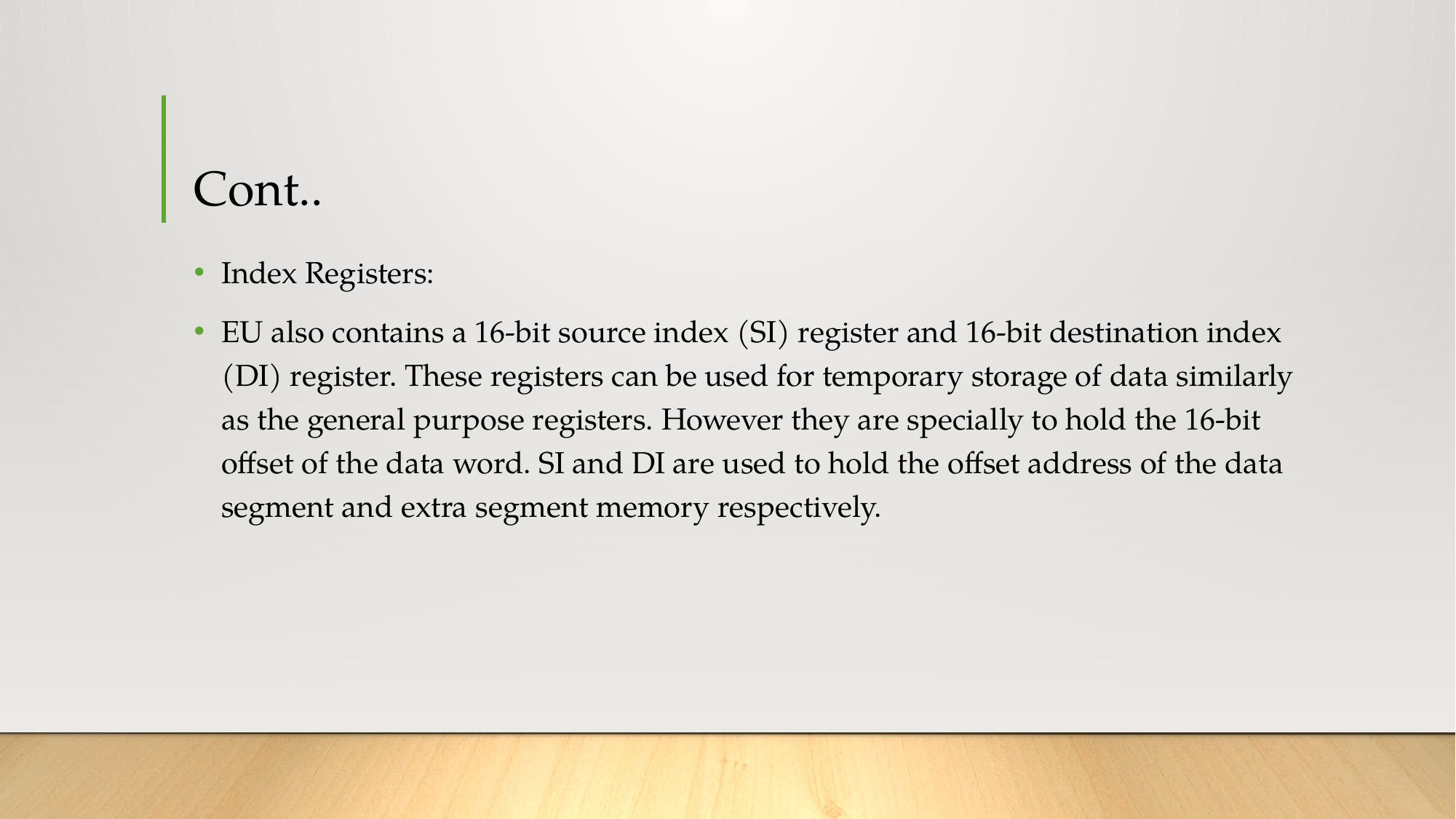

# Cont..
Index Registers:
EU also contains a 16-bit source index (SI) register and 16-bit destination index (DI) register. These registers can be used for temporary storage of data similarly as the general purpose registers. However they are specially to hold the 16-bit offset of the data word. SI and DI are used to hold the offset address of the data segment and extra segment memory respectively.